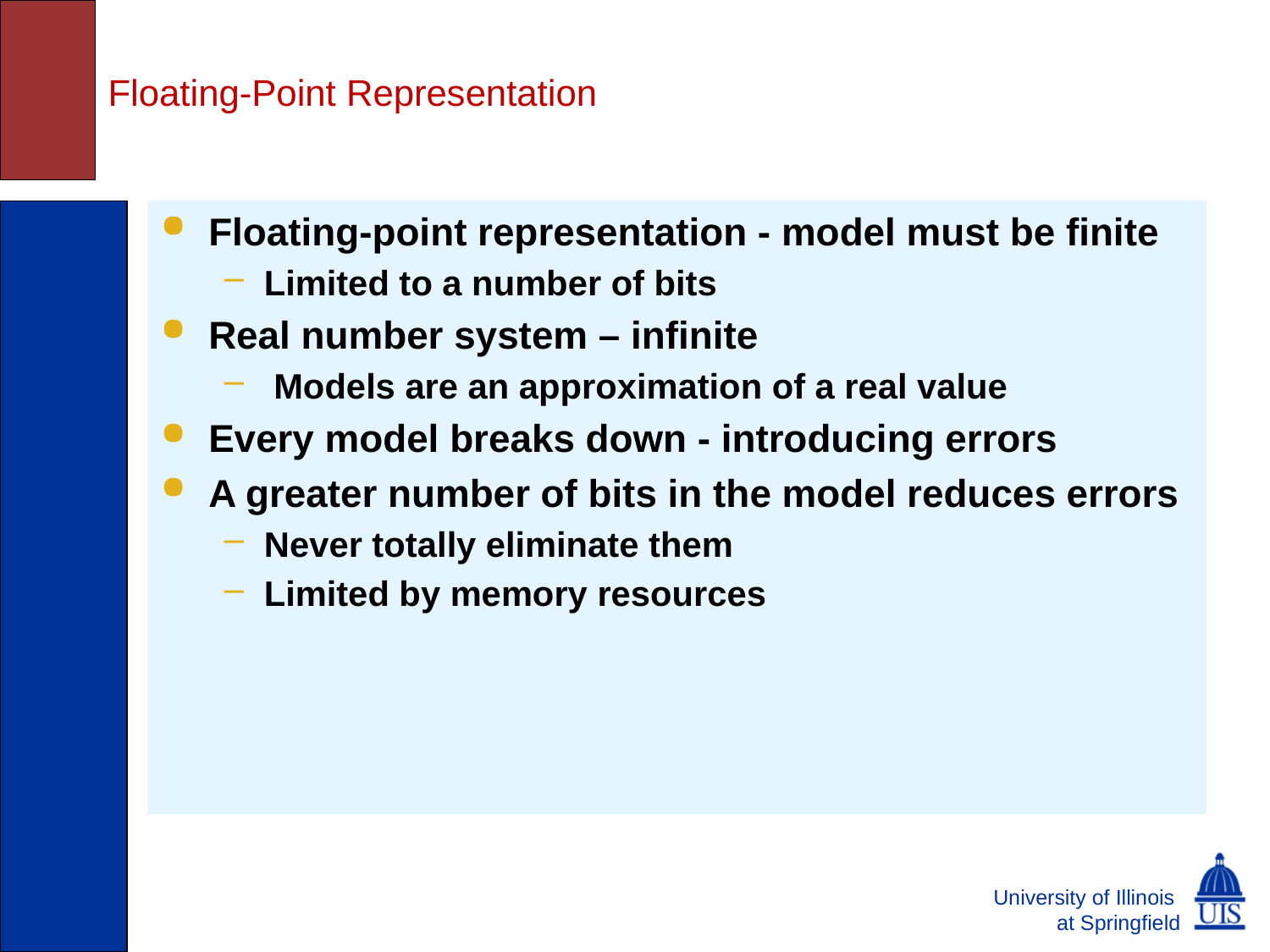

# Floating-Point Representation
Floating-point representation - model must be finite
Limited to a number of bits
Real number system – infinite
 Models are an approximation of a real value
Every model breaks down - introducing errors
A greater number of bits in the model reduces errors
Never totally eliminate them
Limited by memory resources